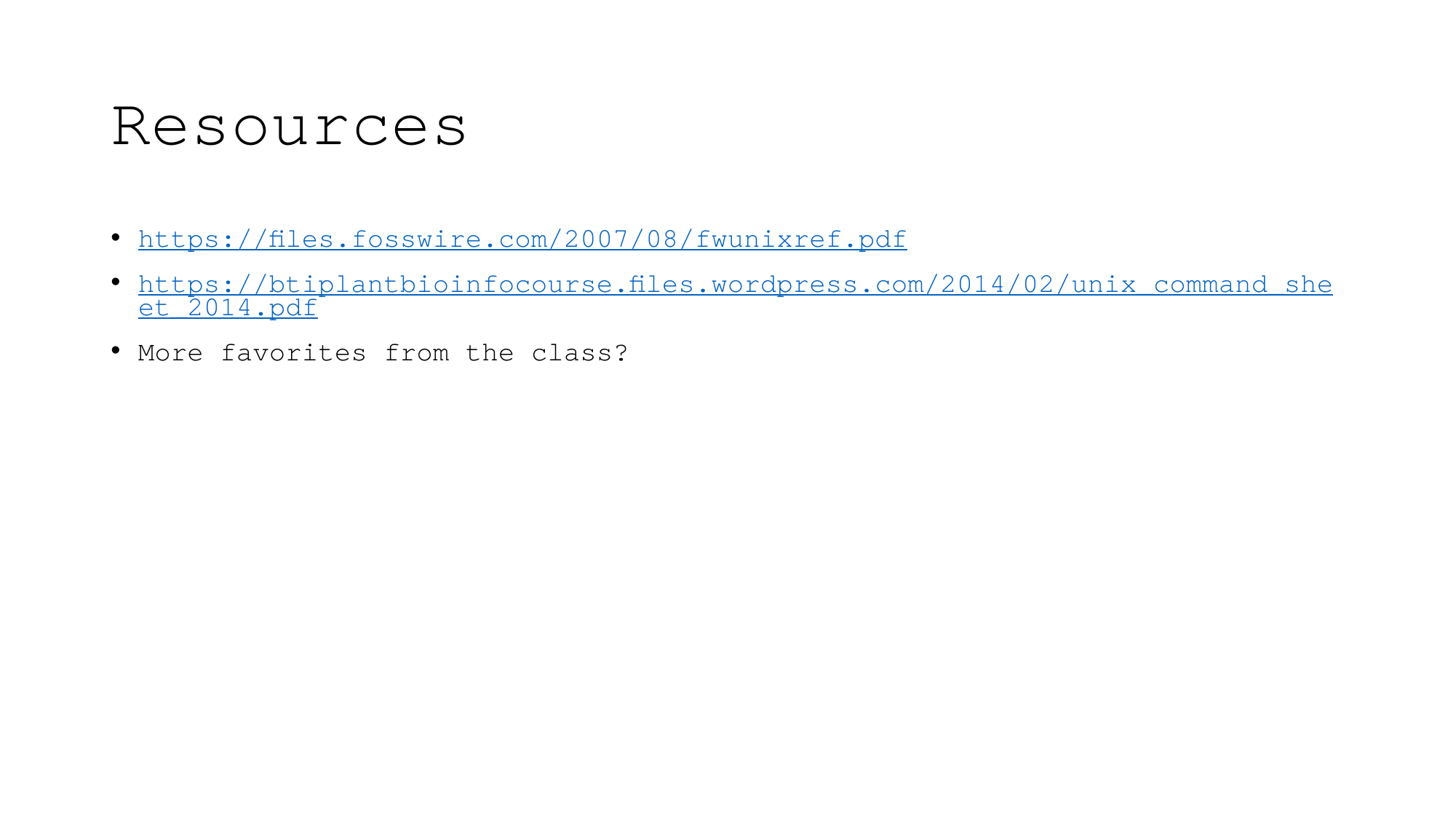

# Resources
https://files.fosswire.com/2007/08/fwunixref.pdf
https://btiplantbioinfocourse.files.wordpress.com/2014/02/unix_command_sheet_2014.pdf
More favorites from the class?